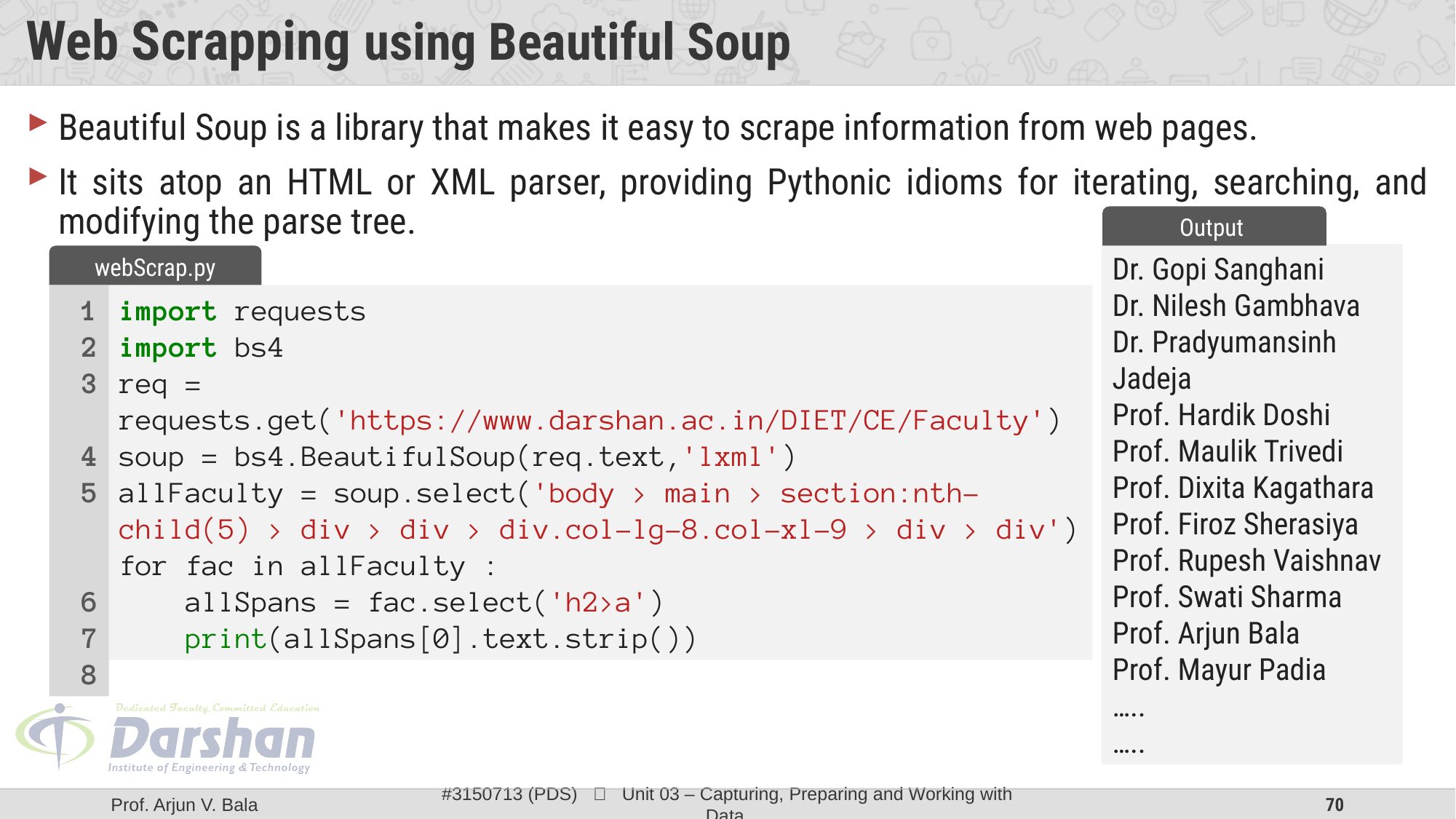

# Web Scrapping using Beautiful Soup
Beautiful Soup is a library that makes it easy to scrape information from web pages.
It sits atop an HTML or XML parser, providing Pythonic idioms for iterating, searching, and modifying the parse tree.
Output
Dr. Gopi Sanghani
Dr. Nilesh Gambhava
Dr. Pradyumansinh Jadeja
Prof. Hardik Doshi
Prof. Maulik Trivedi
Prof. Dixita Kagathara
Prof. Firoz Sherasiya
Prof. Rupesh Vaishnav
Prof. Swati Sharma
Prof. Arjun Bala
Prof. Mayur Padia
…..
…..
webScrap.py
1
2
3

4
5

6
7
8
import requests
import bs4
req = requests.get('https://www.darshan.ac.in/DIET/CE/Faculty')
soup = bs4.BeautifulSoup(req.text,'lxml')
allFaculty = soup.select('body > main > section:nth-child(5) > div > div > div.col-lg-8.col-xl-9 > div > div')
for fac in allFaculty :
    allSpans = fac.select('h2>a')
    print(allSpans[0].text.strip())